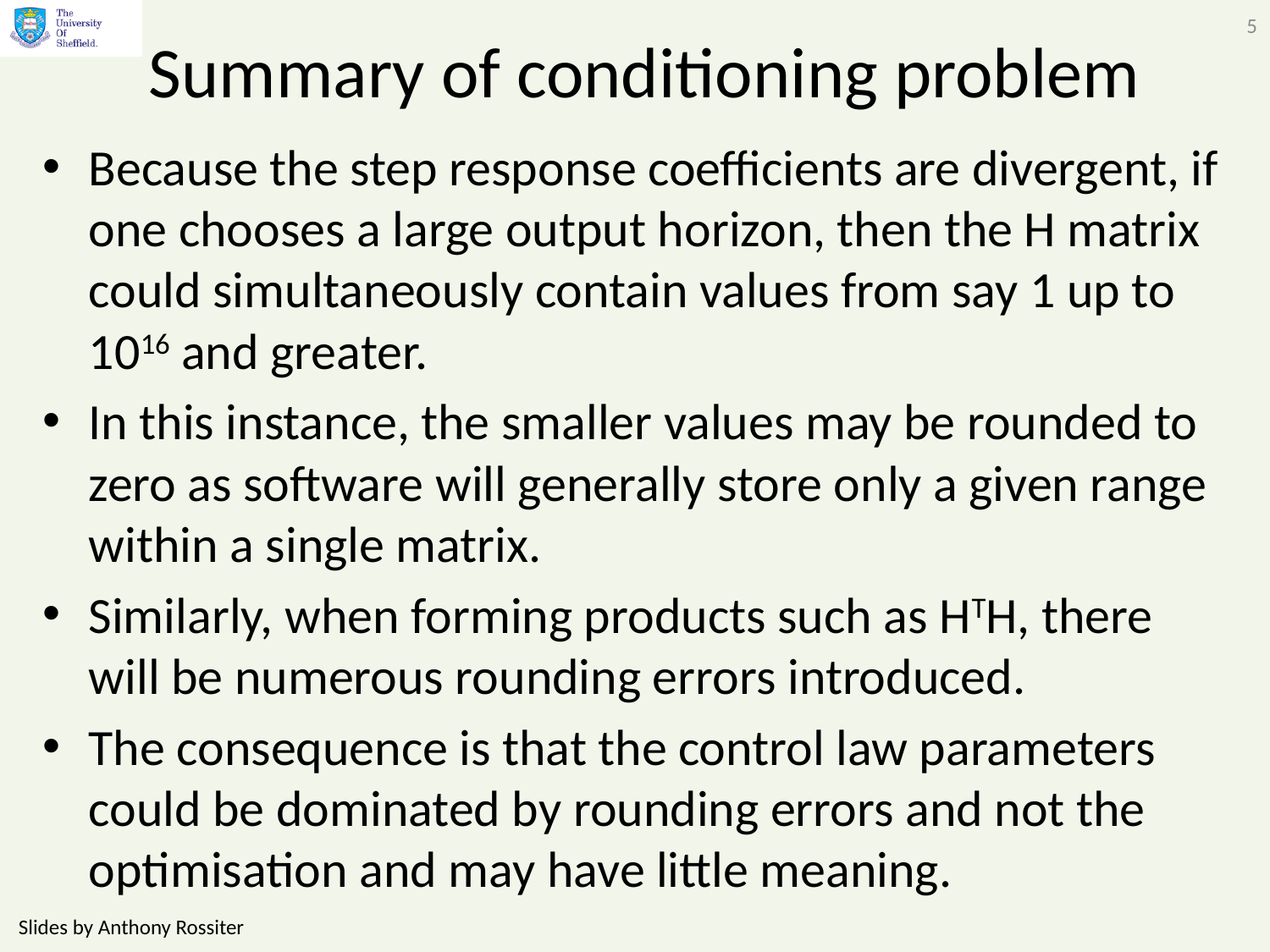

5
# Summary of conditioning problem
Because the step response coefficients are divergent, if one chooses a large output horizon, then the H matrix could simultaneously contain values from say 1 up to 1016 and greater.
In this instance, the smaller values may be rounded to zero as software will generally store only a given range within a single matrix.
Similarly, when forming products such as HTH, there will be numerous rounding errors introduced.
The consequence is that the control law parameters could be dominated by rounding errors and not the optimisation and may have little meaning.
Slides by Anthony Rossiter